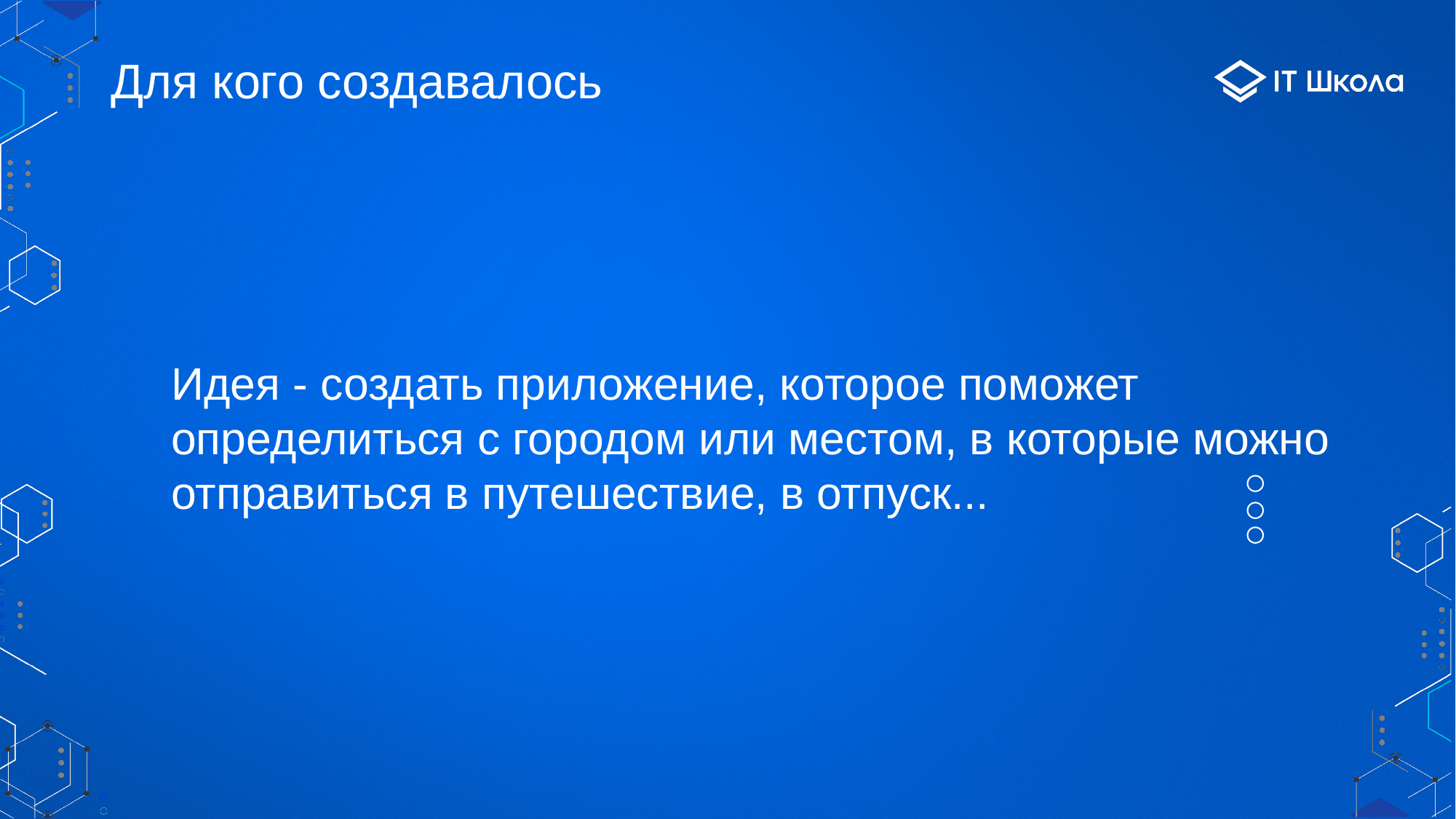

# Для кого создавалось
Идея - создать приложение, которое поможет определиться с городом или местом, в которые можно отправиться в путешествие, в отпуск...